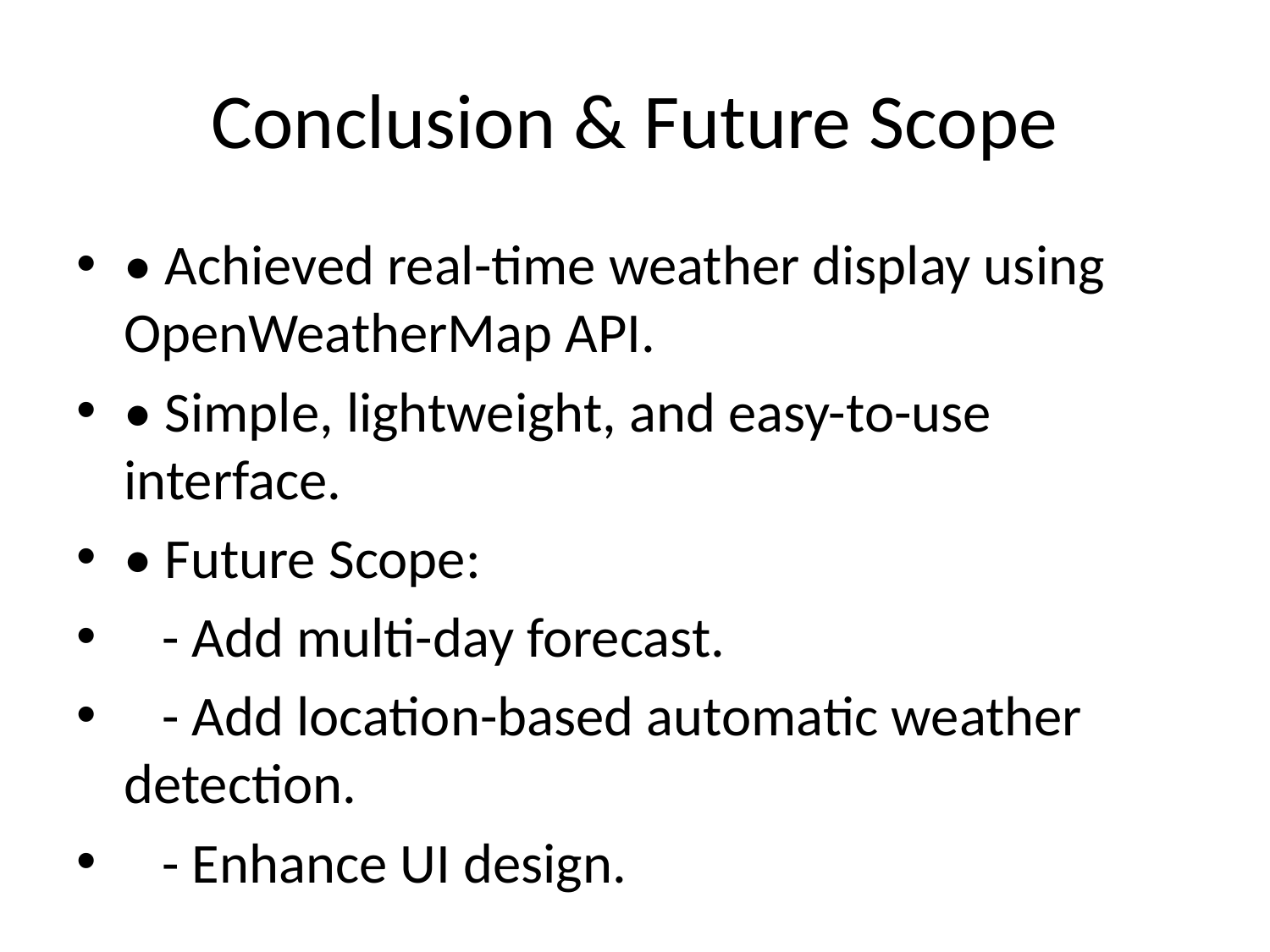

# Conclusion & Future Scope
• Achieved real-time weather display using OpenWeatherMap API.
• Simple, lightweight, and easy-to-use interface.
• Future Scope:
   - Add multi-day forecast.
   - Add location-based automatic weather detection.
   - Enhance UI design.